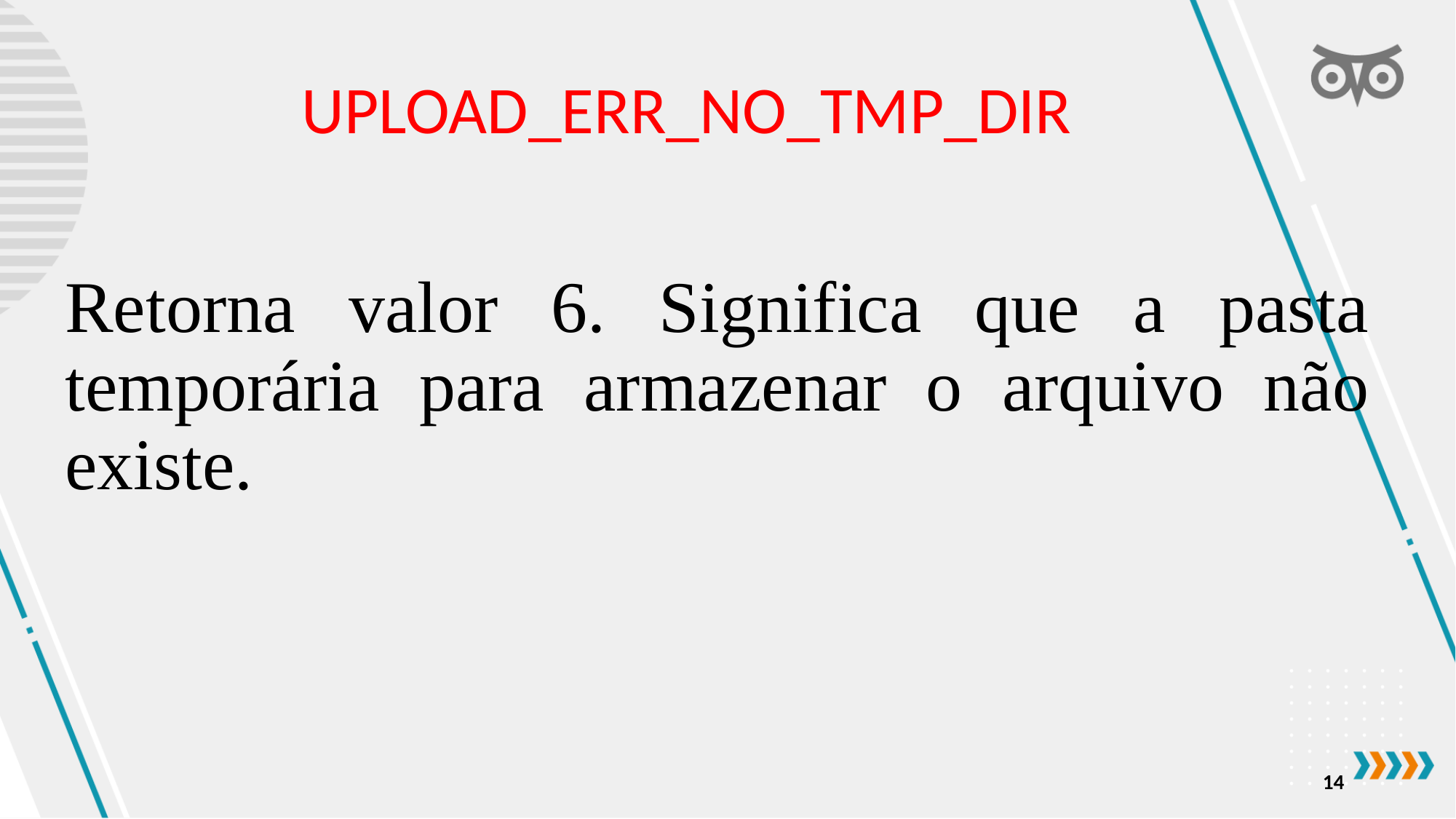

UPLOAD_ERR_NO_TMP_DIR
Retorna valor 6. Significa que a pasta temporária para armazenar o arquivo não existe.
14